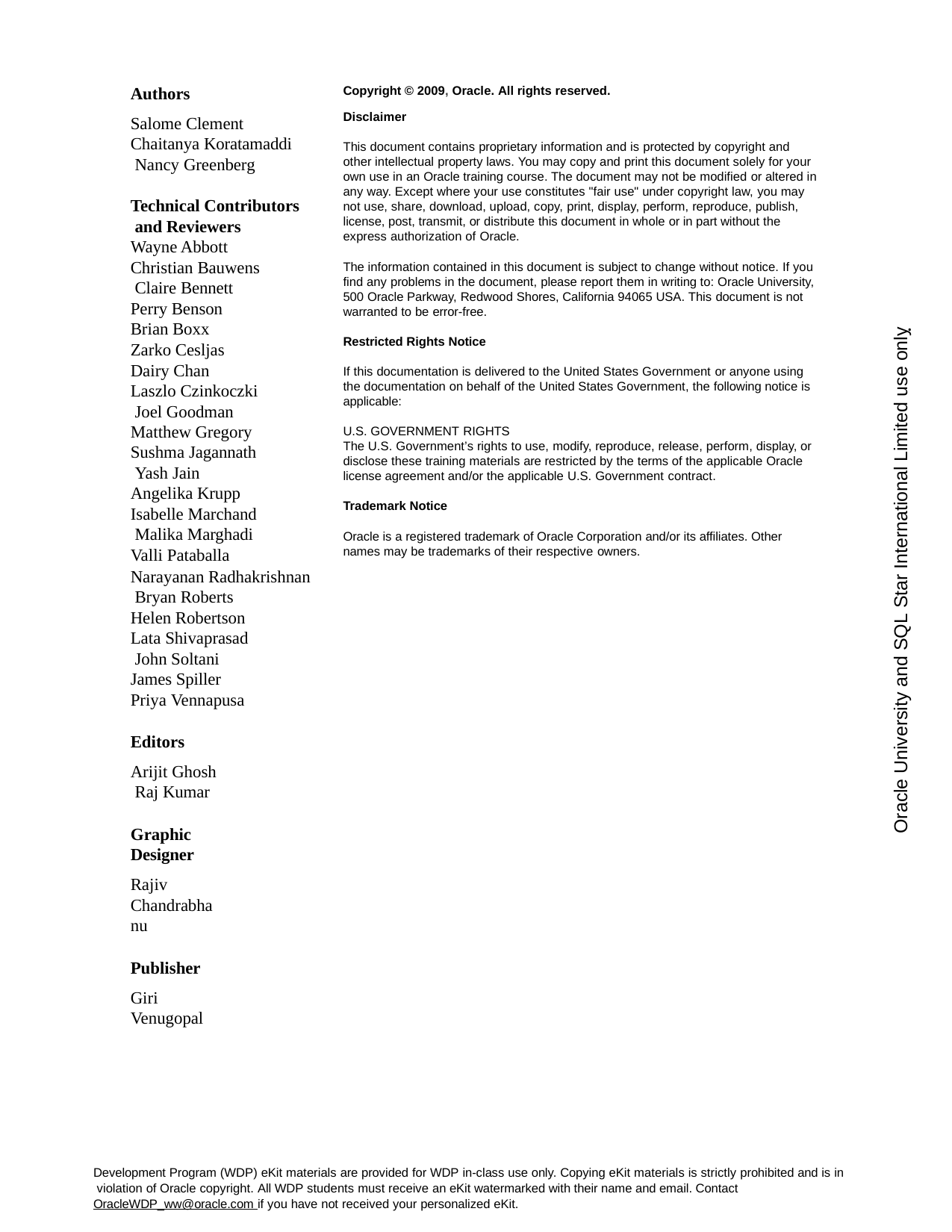

Authors
Salome Clement  Chaitanya Koratamaddi  Nancy Greenberg
Copyright © 2009, Oracle. All rights reserved.
Disclaimer
This document contains proprietary information and is protected by copyright and  other intellectual property laws. You may copy and print this document solely for your  own use in an Oracle training course. The document may not be modified or altered in  any way. Except where your use constitutes "fair use" under copyright law, you may  not use, share, download, upload, copy, print, display, perform, reproduce, publish,  license, post, transmit, or distribute this document in whole or in part without the  express authorization of Oracle.
Technical Contributors  and Reviewers
Wayne Abbott  Christian Bauwens  Claire Bennett  Perry Benson  Brian Boxx
Zarko Cesljas  Dairy Chan  Laszlo Czinkoczki  Joel Goodman  Matthew Gregory  Sushma Jagannath  Yash Jain  Angelika Krupp  Isabelle Marchand  Malika Marghadi  Valli Pataballa
Narayanan Radhakrishnan  Bryan Roberts
Helen Robertson  Lata Shivaprasad  John Soltani  James Spiller  Priya Vennapusa
The information contained in this document is subject to change without notice. If you  find any problems in the document, please report them in writing to: Oracle University,  500 Oracle Parkway, Redwood Shores, California 94065 USA. This document is not  warranted to be error-free.
Oracle University and SQL Star International Limited use onlyฺ
Restricted Rights Notice
If this documentation is delivered to the United States Government or anyone using  the documentation on behalf of the United States Government, the following notice is  applicable:
U.S. GOVERNMENT RIGHTS
The U.S. Government’s rights to use, modify, reproduce, release, perform, display, or  disclose these training materials are restricted by the terms of the applicable Oracle  license agreement and/or the applicable U.S. Government contract.
Trademark Notice
Oracle is a registered trademark of Oracle Corporation and/or its affiliates. Other  names may be trademarks of their respective owners.
Editors
Arijit Ghosh  Raj Kumar

Graphic Designer
Rajiv Chandrabhanu

Publisher
Giri Venugopal
Development Program (WDP) eKit materials are provided for WDP in-class use only. Copying eKit materials is strictly prohibited and is in  violation of Oracle copyright. All WDP students must receive an eKit watermarked with their name and email. Contact  OracleWDP_ww@oracle.com if you have not received your personalized eKit.